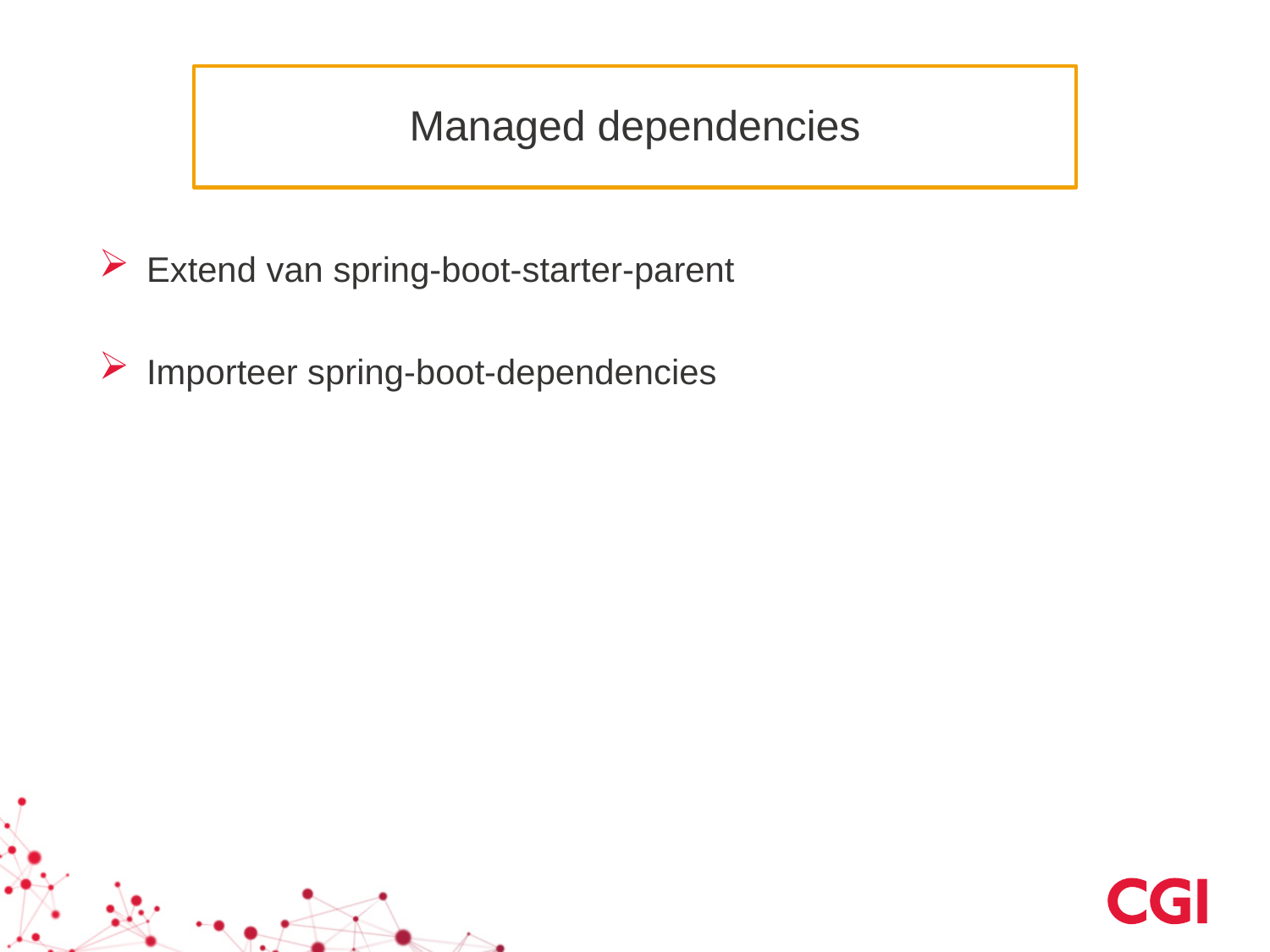

Managed dependencies

Extend van spring-boot-starter-parent

Importeer spring-boot-dependencies